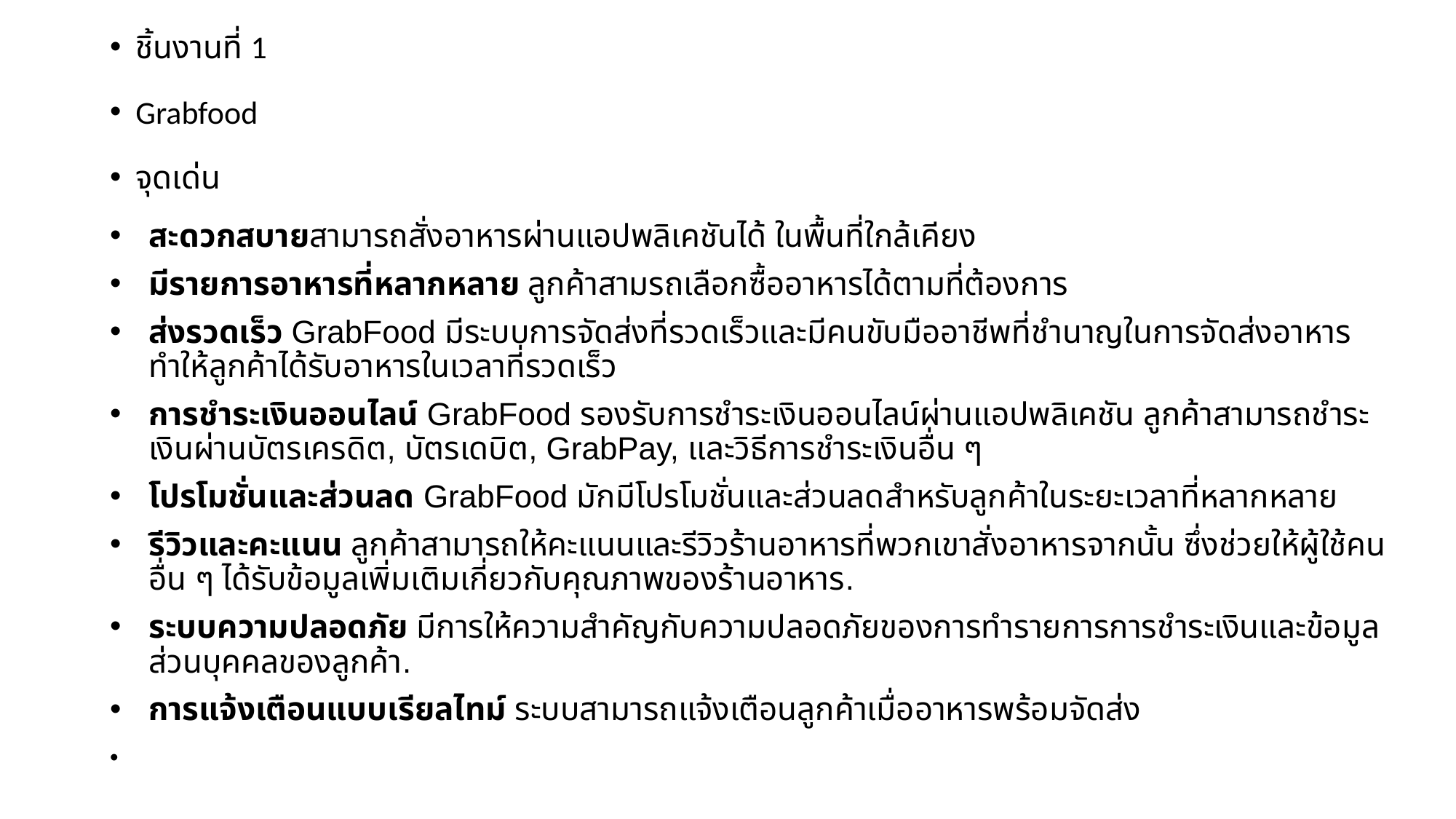

ชิ้นงานที่ 1
Grabfood
จุดเด่น
สะดวกสบายสามารถสั่งอาหารผ่านแอปพลิเคชันได้ ในพื้นที่ใกล้เคียง
มีรายการอาหารที่หลากหลาย ลูกค้าสามรถเลือกซื้ออาหารได้ตามที่ต้องการ
ส่งรวดเร็ว GrabFood มีระบบการจัดส่งที่รวดเร็วและมีคนขับมืออาชีพที่ชำนาญในการจัดส่งอาหาร ทำให้ลูกค้าได้รับอาหารในเวลาที่รวดเร็ว
การชำระเงินออนไลน์ GrabFood รองรับการชำระเงินออนไลน์ผ่านแอปพลิเคชัน ลูกค้าสามารถชำระเงินผ่านบัตรเครดิต, บัตรเดบิต, GrabPay, และวิธีการชำระเงินอื่น ๆ
โปรโมชั่นและส่วนลด GrabFood มักมีโปรโมชั่นและส่วนลดสำหรับลูกค้าในระยะเวลาที่หลากหลาย
รีวิวและคะแนน ลูกค้าสามารถให้คะแนนและรีวิวร้านอาหารที่พวกเขาสั่งอาหารจากนั้น ซึ่งช่วยให้ผู้ใช้คนอื่น ๆ ได้รับข้อมูลเพิ่มเติมเกี่ยวกับคุณภาพของร้านอาหาร.
ระบบความปลอดภัย มีการให้ความสำคัญกับความปลอดภัยของการทำรายการการชำระเงินและข้อมูลส่วนบุคคลของลูกค้า.
การแจ้งเตือนแบบเรียลไทม์ ระบบสามารถแจ้งเตือนลูกค้าเมื่ออาหารพร้อมจัดส่ง